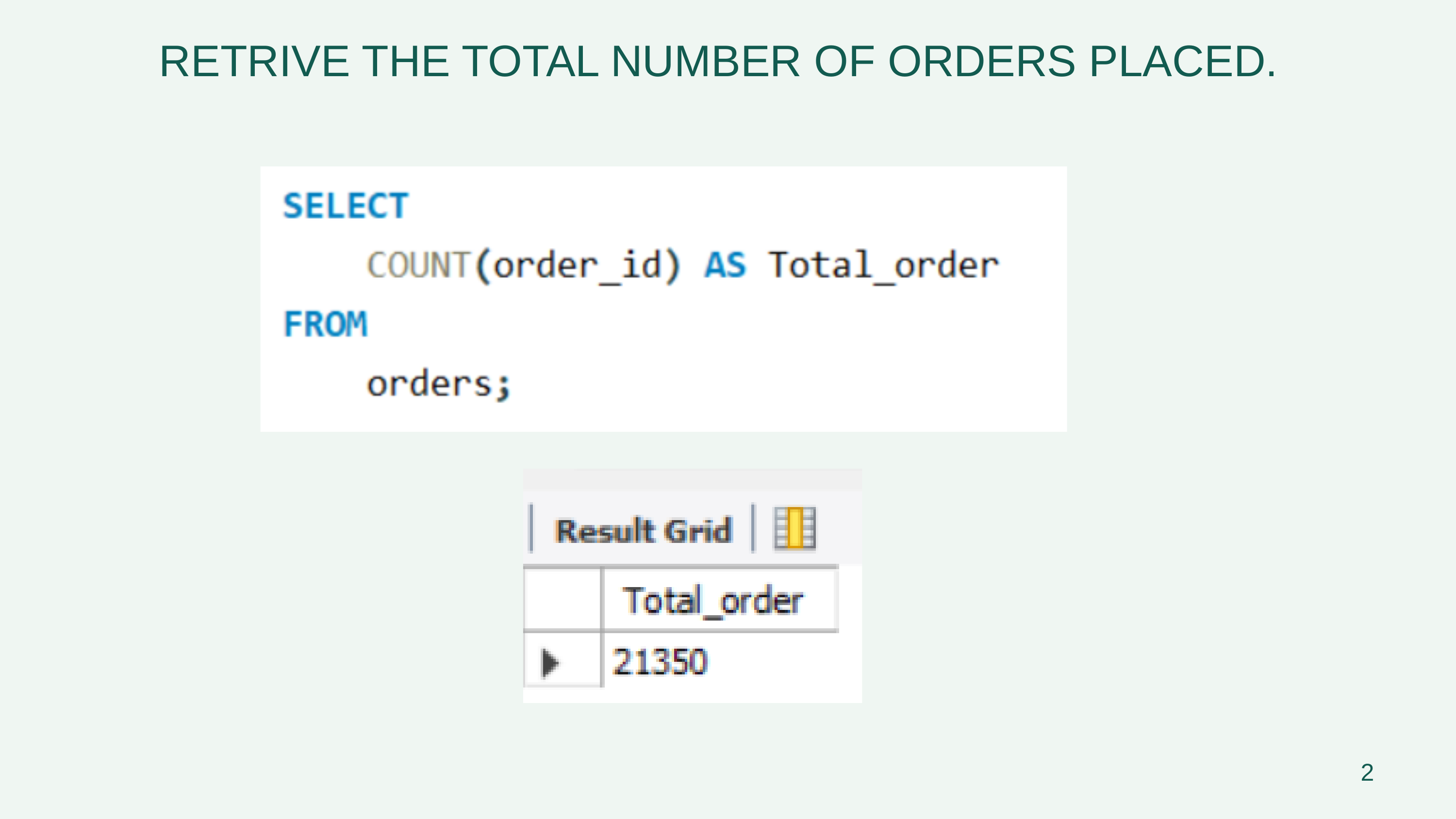

RETRIVE THE TOTAL NUMBER OF ORDERS PLACED.

2